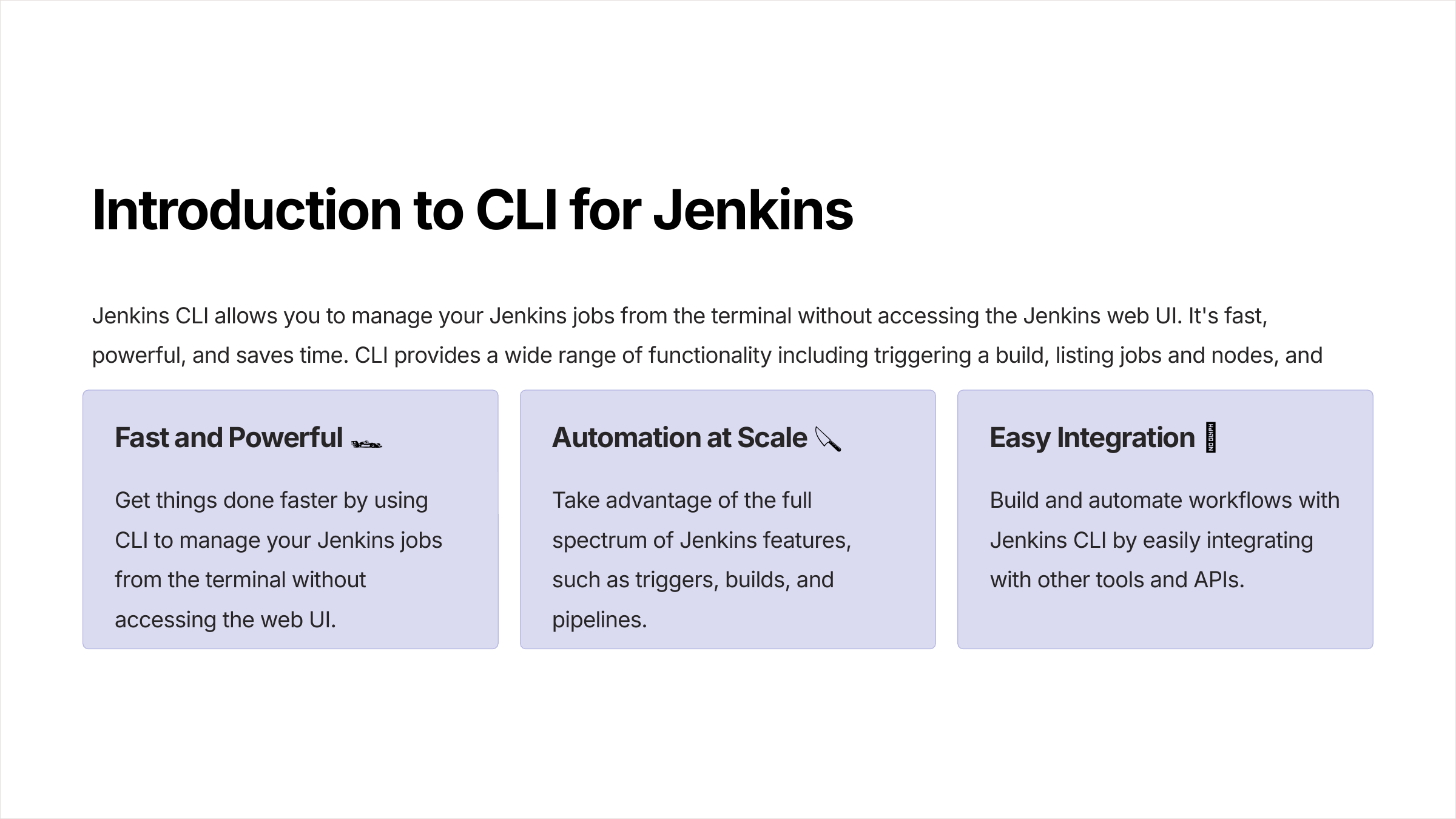

Introduction to CLI for Jenkins
Jenkins CLI allows you to manage your Jenkins jobs from the terminal without accessing the Jenkins web UI. It's fast, powerful, and saves time. CLI provides a wide range of functionality including triggering a build, listing jobs and nodes, and more.

Fast and Powerful 🏎️
Automation at Scale 🔪
Easy Integration 🧩
Get things done faster by using CLI to manage your Jenkins jobs from the terminal without accessing the web UI.
Take advantage of the full spectrum of Jenkins features, such as triggers, builds, and pipelines.
Build and automate workflows with Jenkins CLI by easily integrating with other tools and APIs.